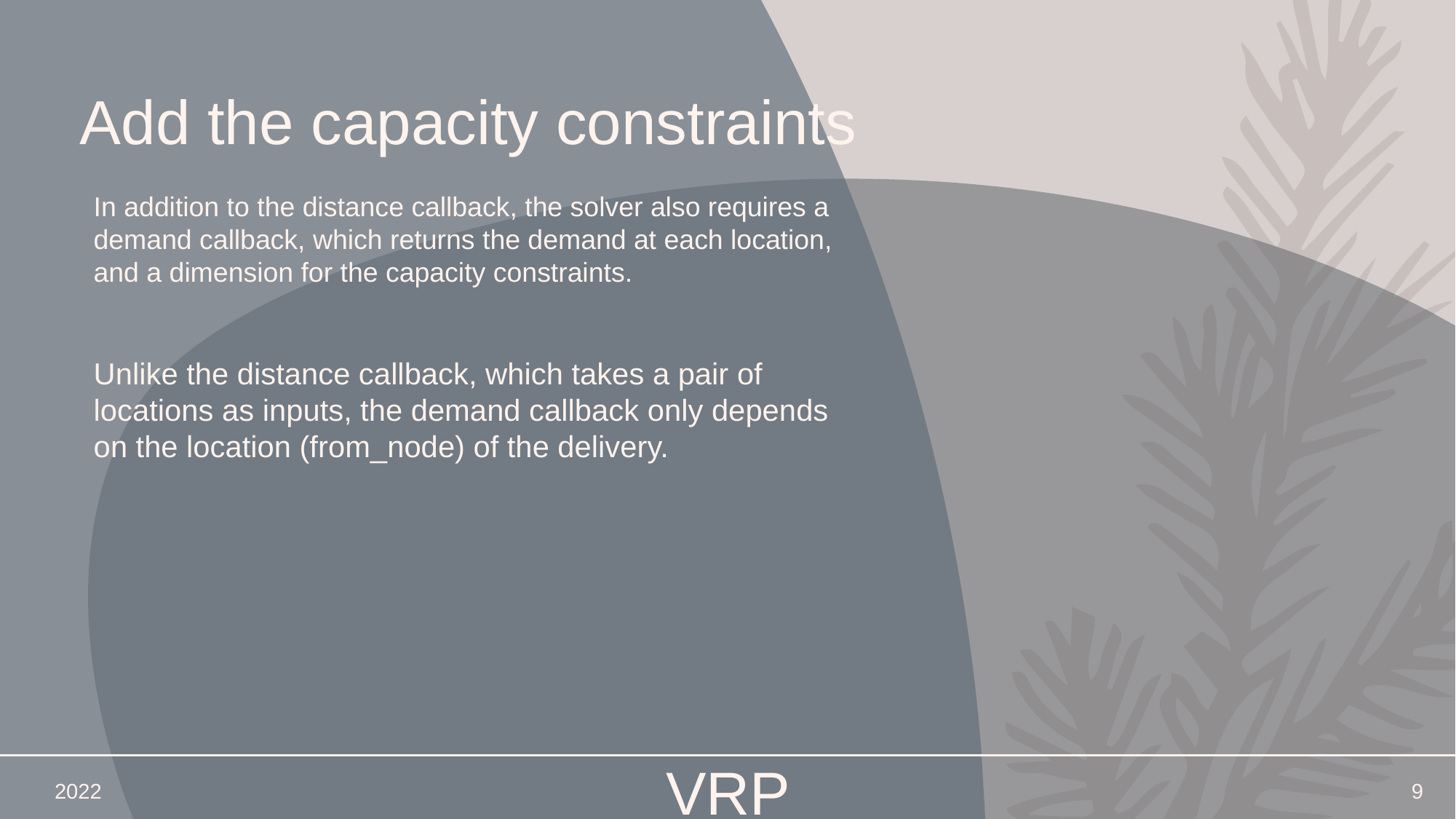

# Add the capacity constraints
In addition to the distance callback, the solver also requires a demand callback, which returns the demand at each location, and a dimension for the capacity constraints.
Unlike the distance callback, which takes a pair of locations as inputs, the demand callback only depends on the location (from_node) of the delivery.
2022
VRP
9